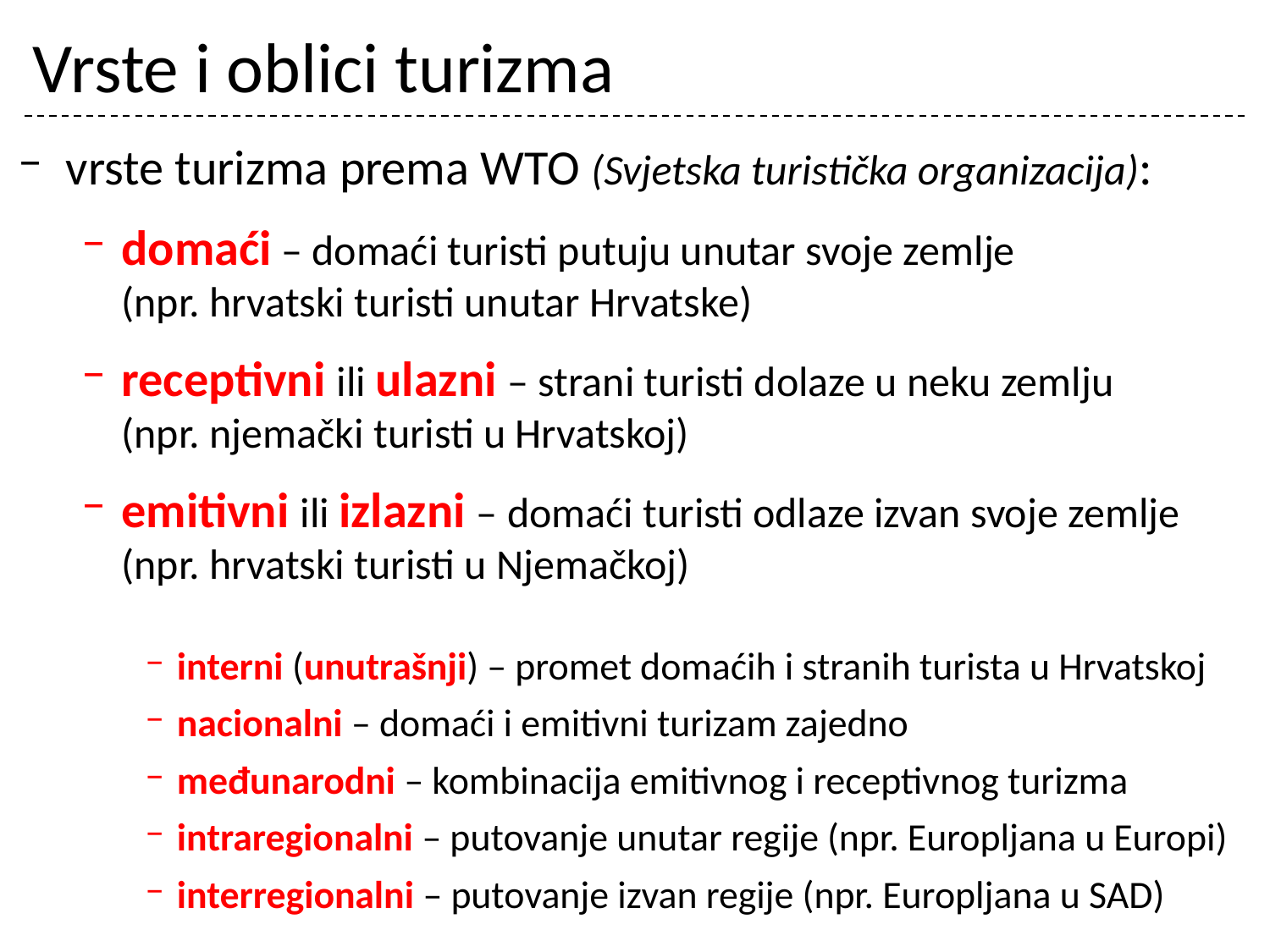

# Vrste i oblici turizma
vrste turizma prema WTO (Svjetska turistička organizacija):
domaći – domaći turisti putuju unutar svoje zemlje
(npr. hrvatski turisti unutar Hrvatske)
receptivni ili ulazni – strani turisti dolaze u neku zemlju
(npr. njemački turisti u Hrvatskoj)
emitivni ili izlazni – domaći turisti odlaze izvan svoje zemlje (npr. hrvatski turisti u Njemačkoj)
interni (unutrašnji) – promet domaćih i stranih turista u Hrvatskoj
nacionalni – domaći i emitivni turizam zajedno
međunarodni – kombinacija emitivnog i receptivnog turizma
intraregionalni – putovanje unutar regije (npr. Europljana u Europi)
interregionalni – putovanje izvan regije (npr. Europljana u SAD)